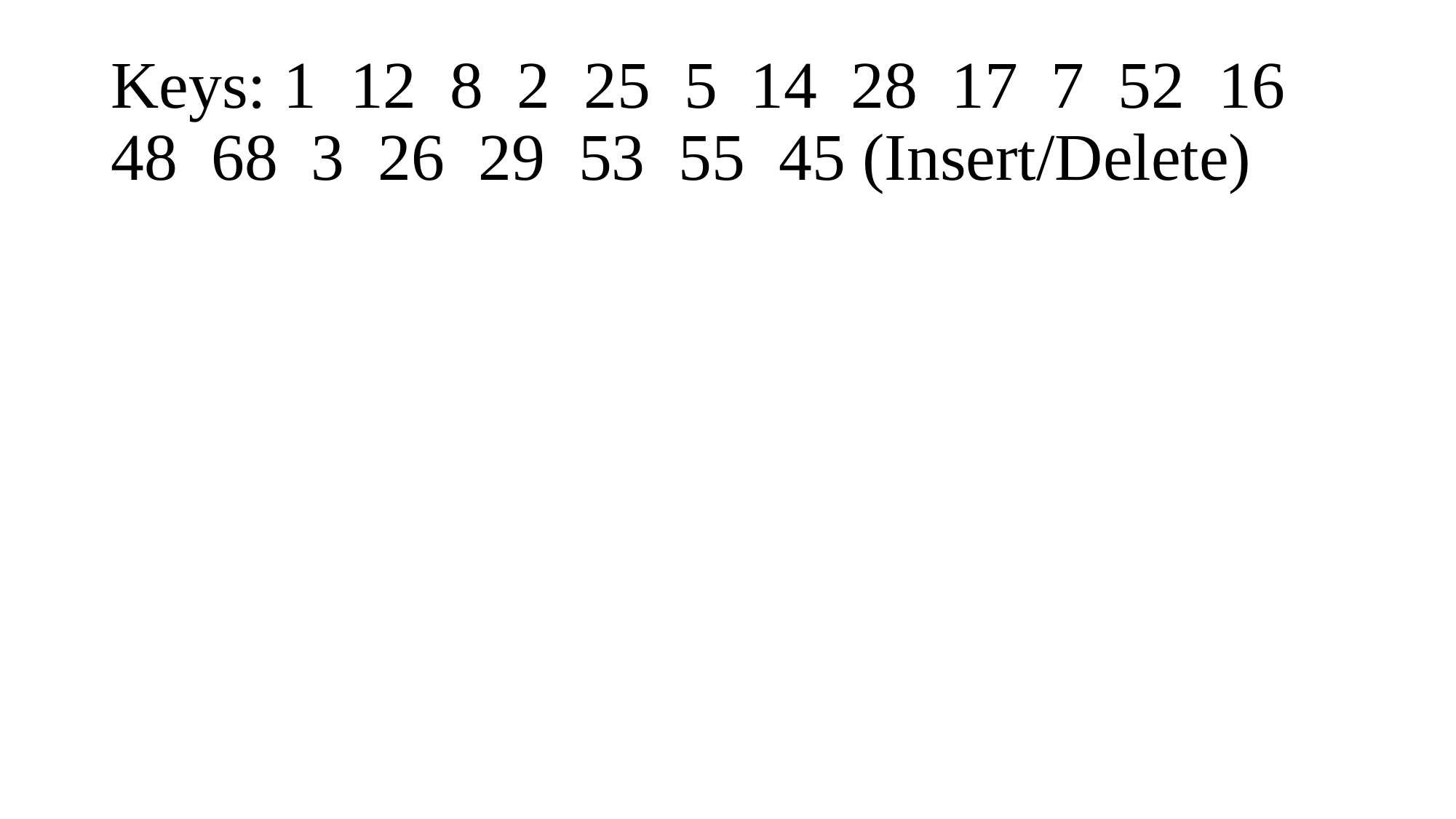

# Keys: 1  12  8  2  25  5  14  28  17  7  52  16  48  68  3  26  29  53  55  45 (Insert/Delete)